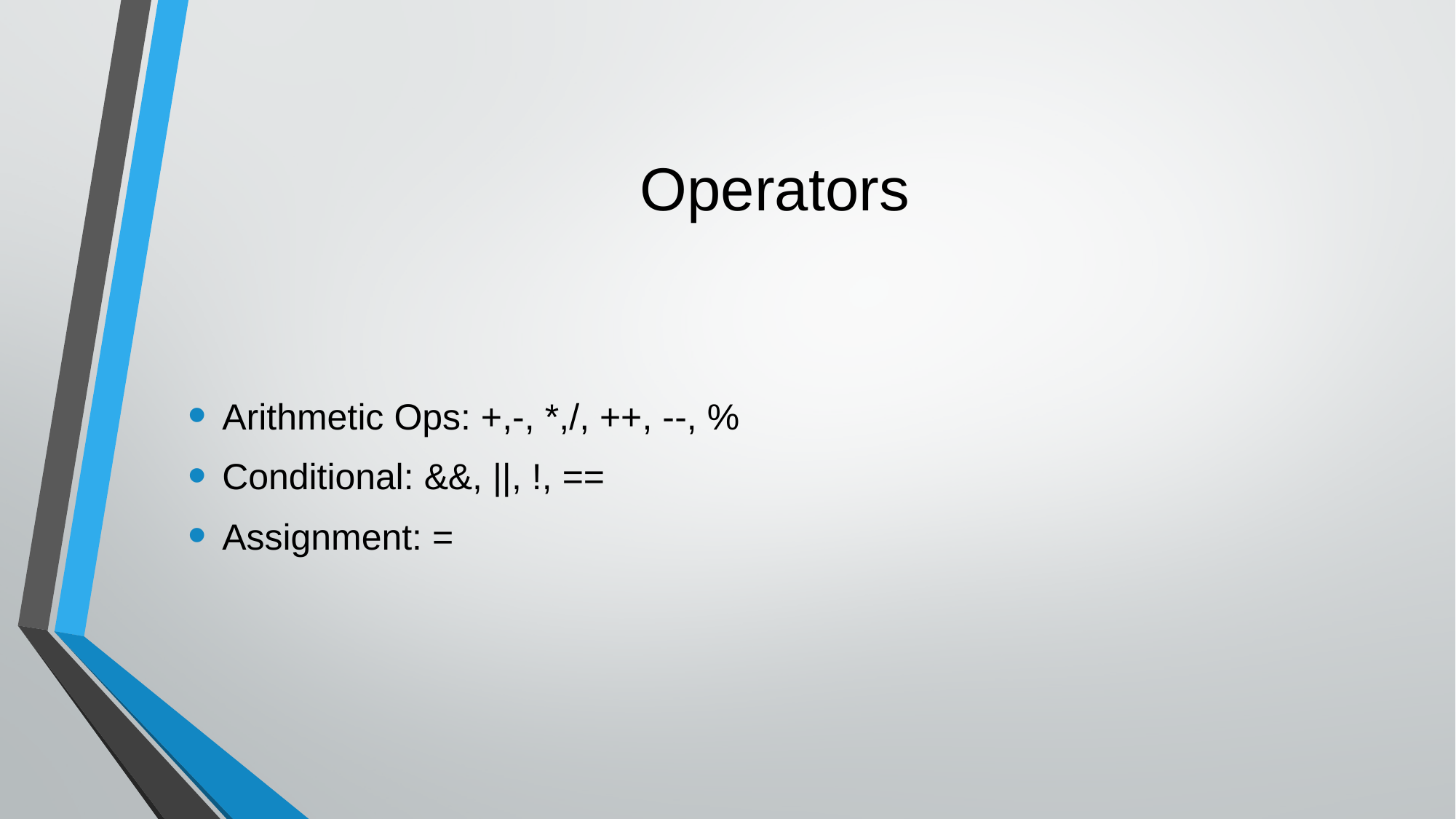

# Operators
Arithmetic Ops: +,-, *,/, ++, --, %
Conditional: &&, ||, !, ==
Assignment: =